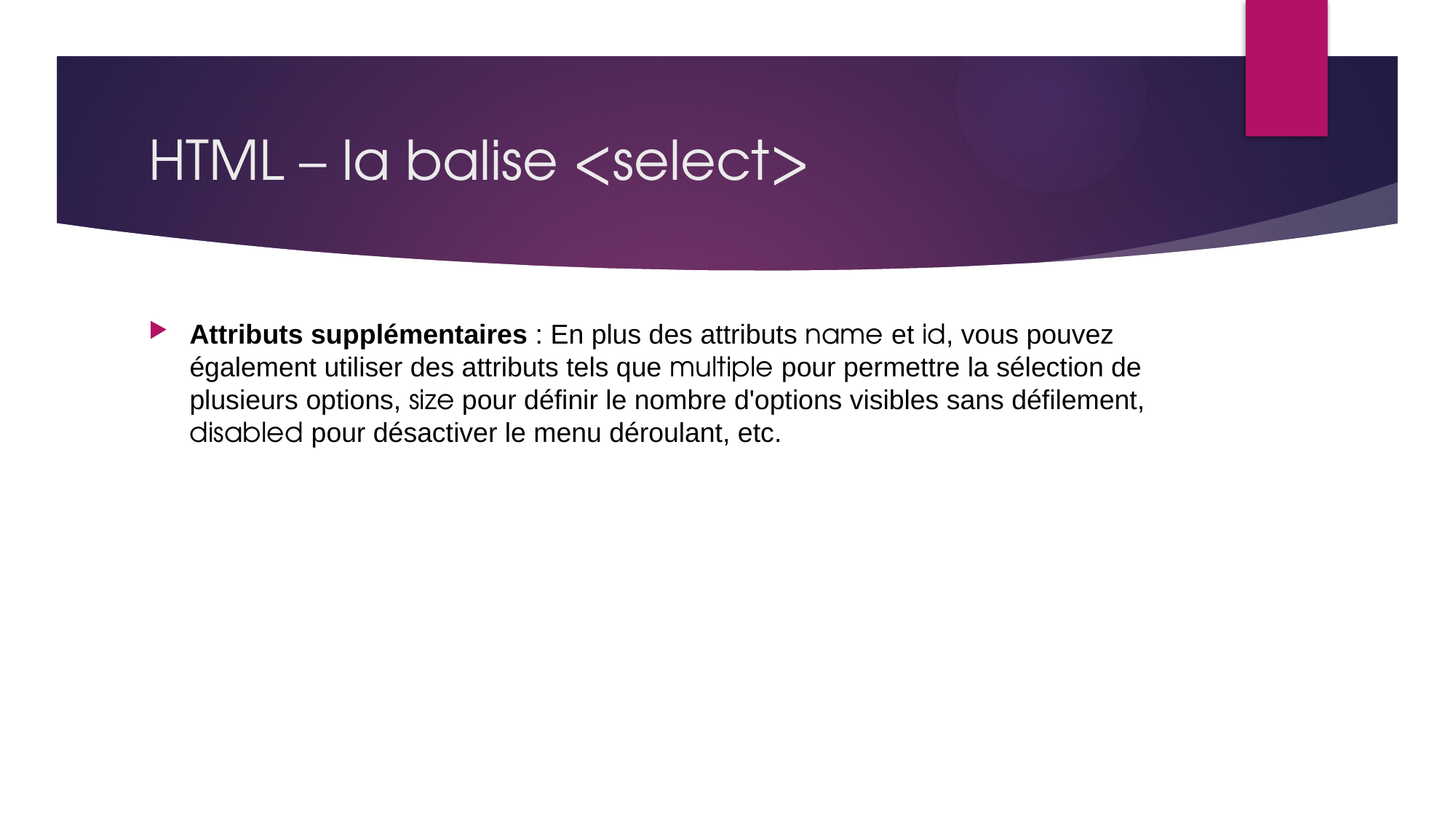

# HTML – la balise <select>
Attributs supplémentaires : En plus des attributs name et id, vous pouvez également utiliser des attributs tels que multiple pour permettre la sélection de plusieurs options, size pour définir le nombre d'options visibles sans défilement, disabled pour désactiver le menu déroulant, etc.